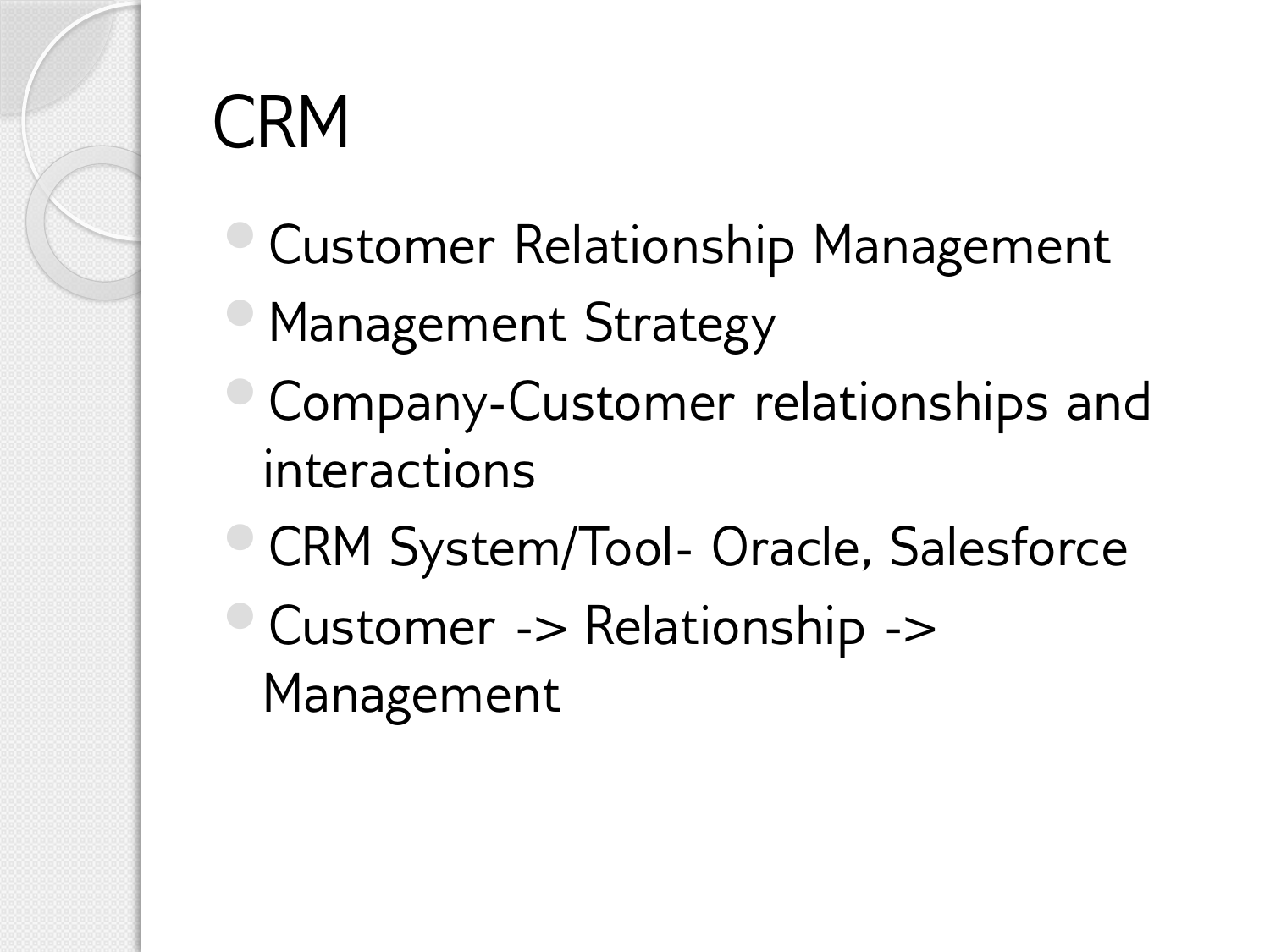

# CRM
Customer Relationship Management
Management Strategy
Company-Customer relationships and interactions
CRM System/Tool- Oracle, Salesforce
Customer -> Relationship -> Management